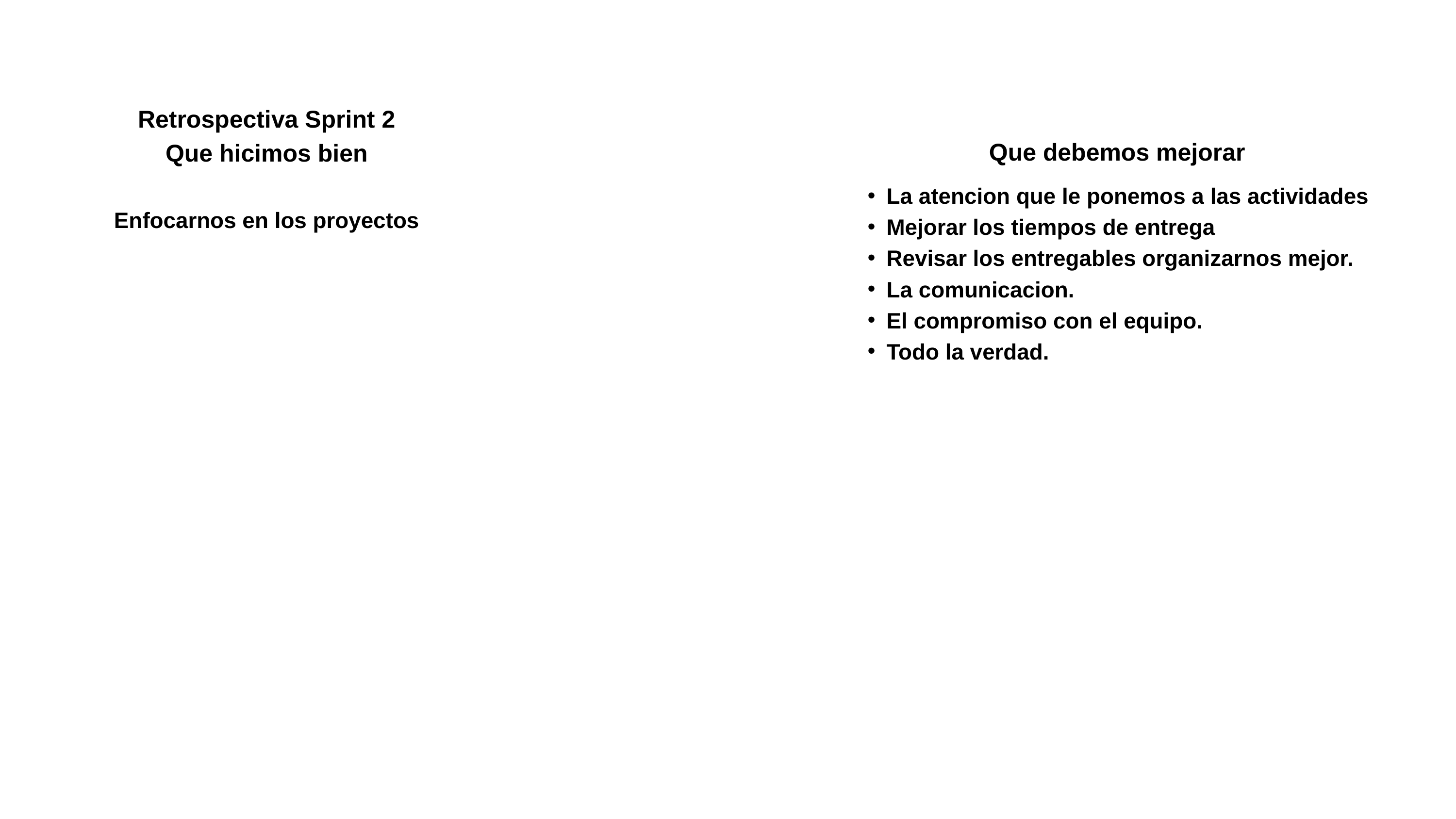

Retrospectiva Sprint 2
Que hicimos bien
Que debemos mejorar
La atencion que le ponemos a las actividades
Mejorar los tiempos de entrega
Revisar los entregables organizarnos mejor.
La comunicacion.
El compromiso con el equipo.
Todo la verdad.
Enfocarnos en los proyectos